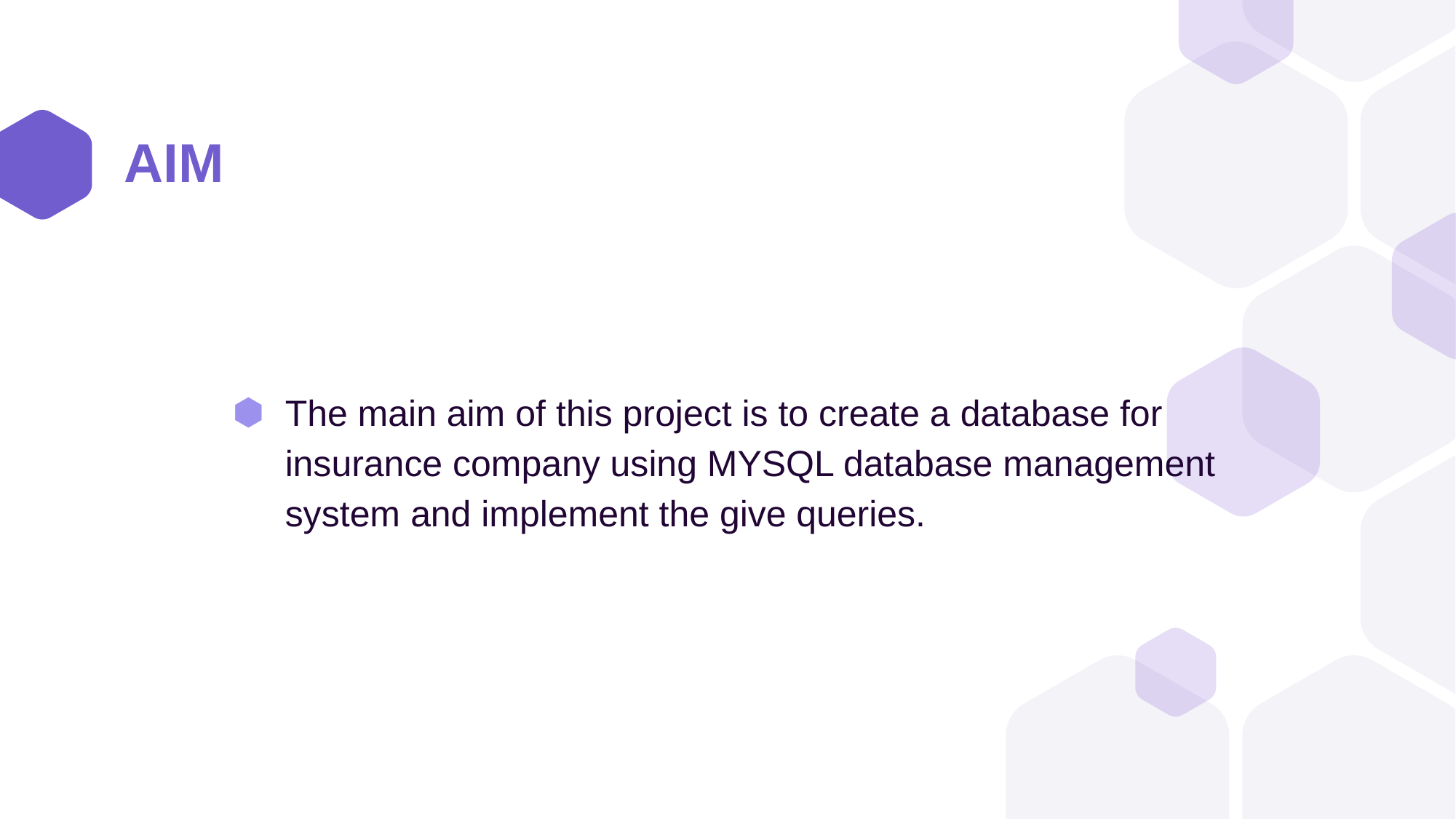

# AIM

The main aim of this project is to create a database for insurance company using MYSQL database management system and implement the give queries.